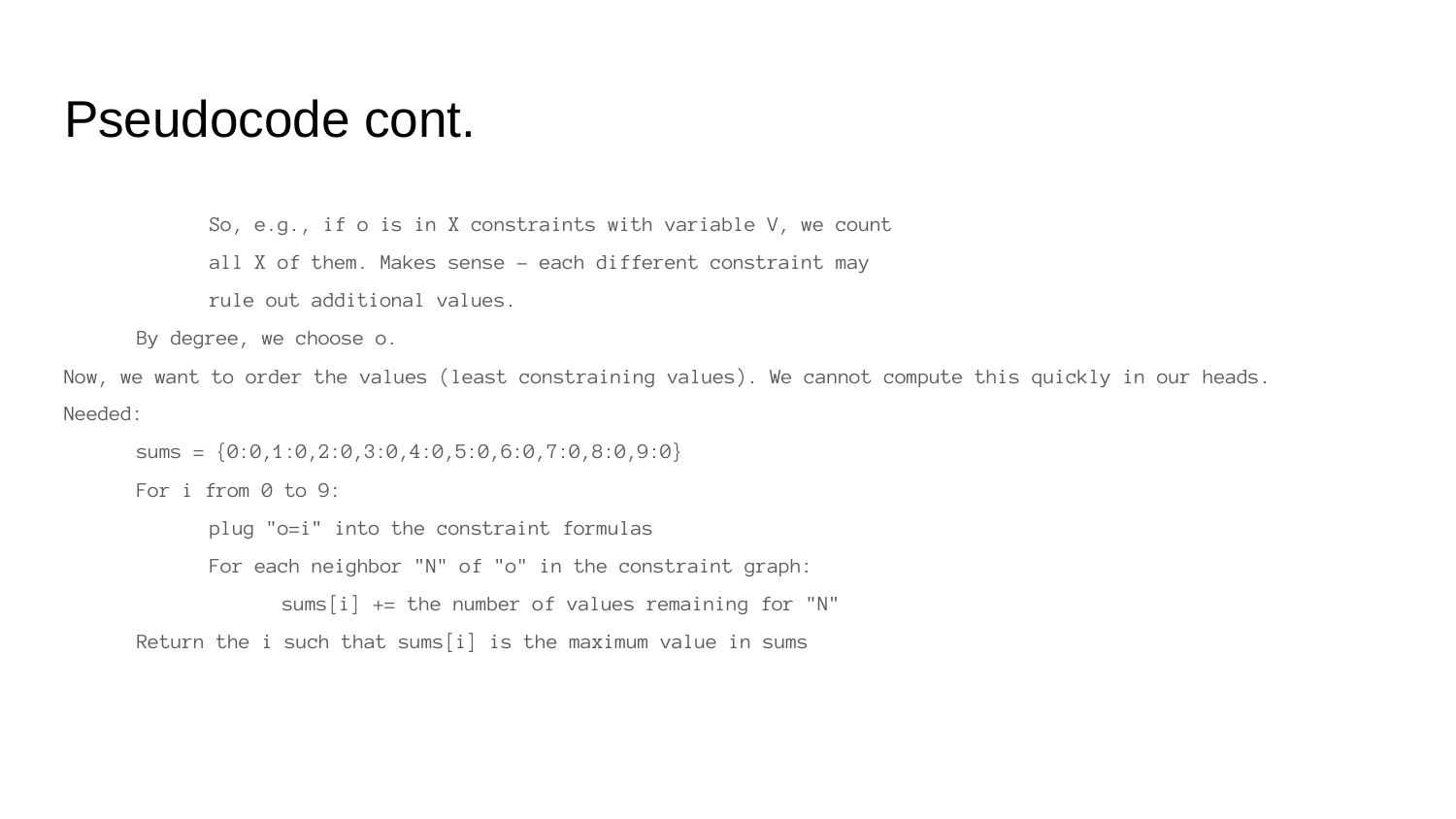

# Pseudocode cont.
So, e.g., if o is in X constraints with variable V, we count
all X of them. Makes sense - each different constraint may
rule out additional values.
By degree, we choose o.
Now, we want to order the values (least constraining values). We cannot compute this quickly in our heads.
Needed:
sums = {0:0,1:0,2:0,3:0,4:0,5:0,6:0,7:0,8:0,9:0}
For i from 0 to 9:
plug "o=i" into the constraint formulas
For each neighbor "N" of "o" in the constraint graph:
sums[i] += the number of values remaining for "N"
Return the i such that sums[i] is the maximum value in sums